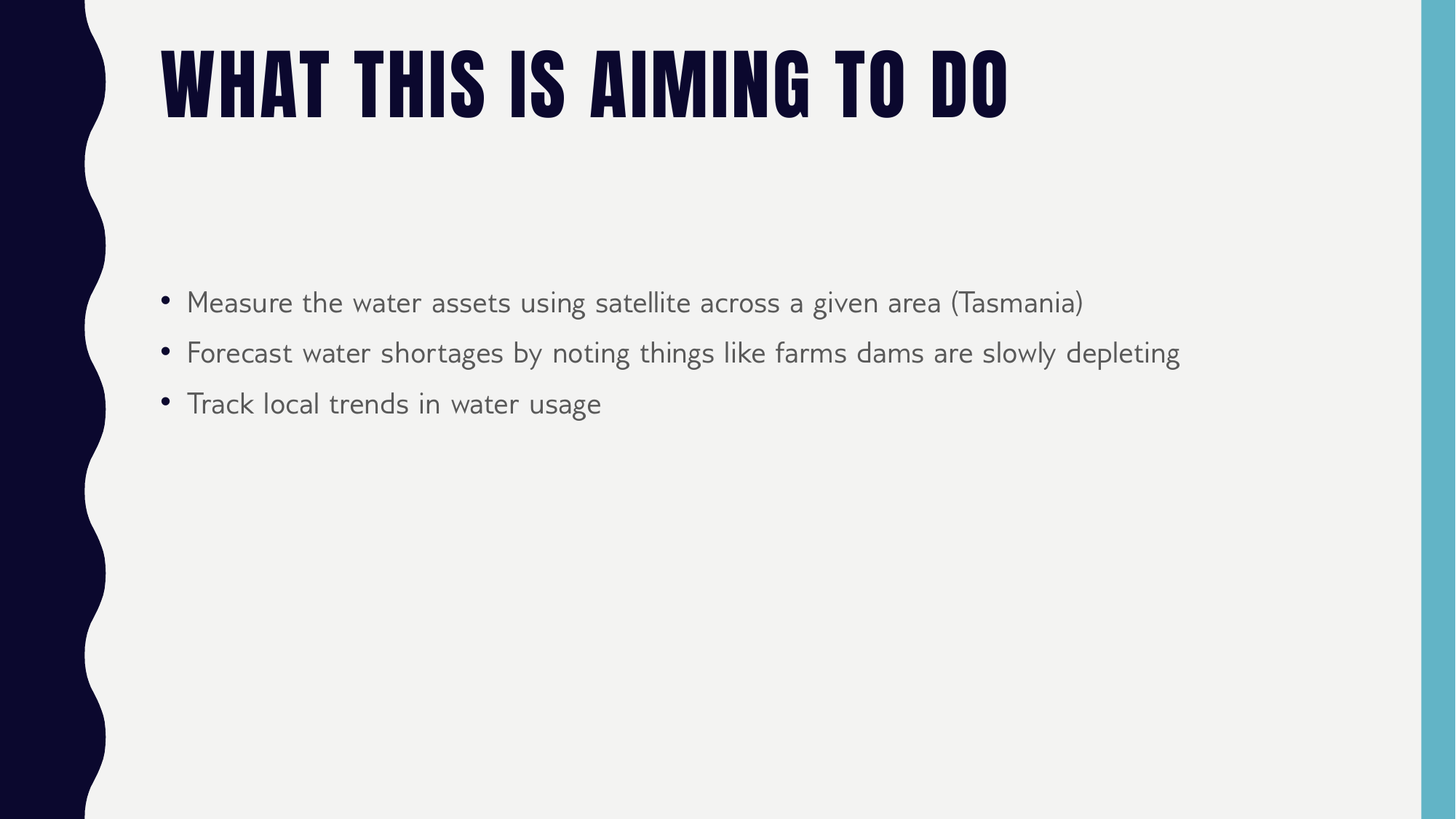

# What this is aiming to do
Measure the water assets using satellite across a given area (Tasmania)
Forecast water shortages by noting things like farms dams are slowly depleting
Track local trends in water usage